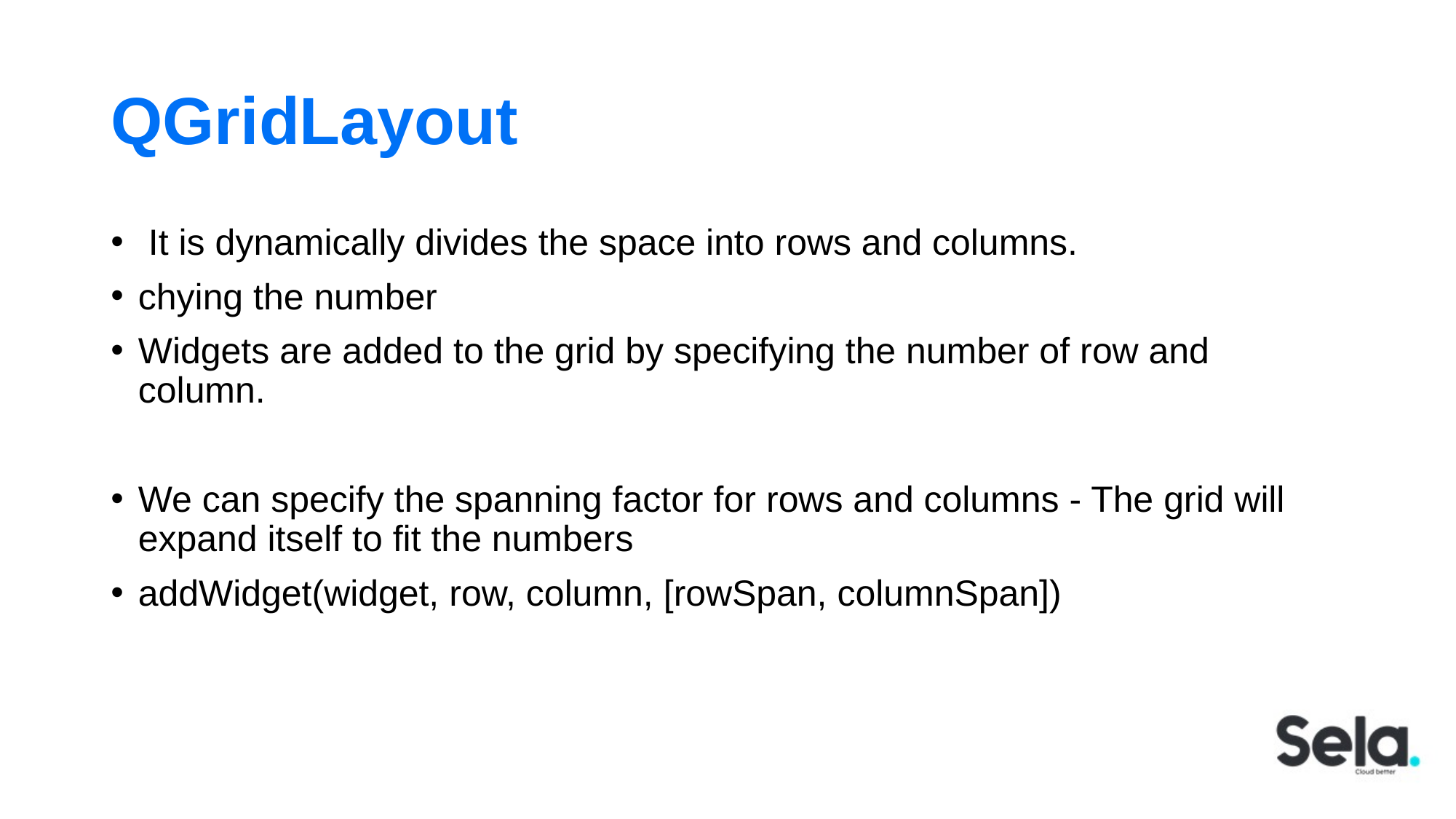

# QGridLayout
 It is dynamically divides the space into rows and columns.
chying the number
Widgets are added to the grid by specifying the number of row and column.

We can specify the spanning factor for rows and columns - The grid will expand itself to fit the numbers
addWidget(widget, row, column, [rowSpan, columnSpan])